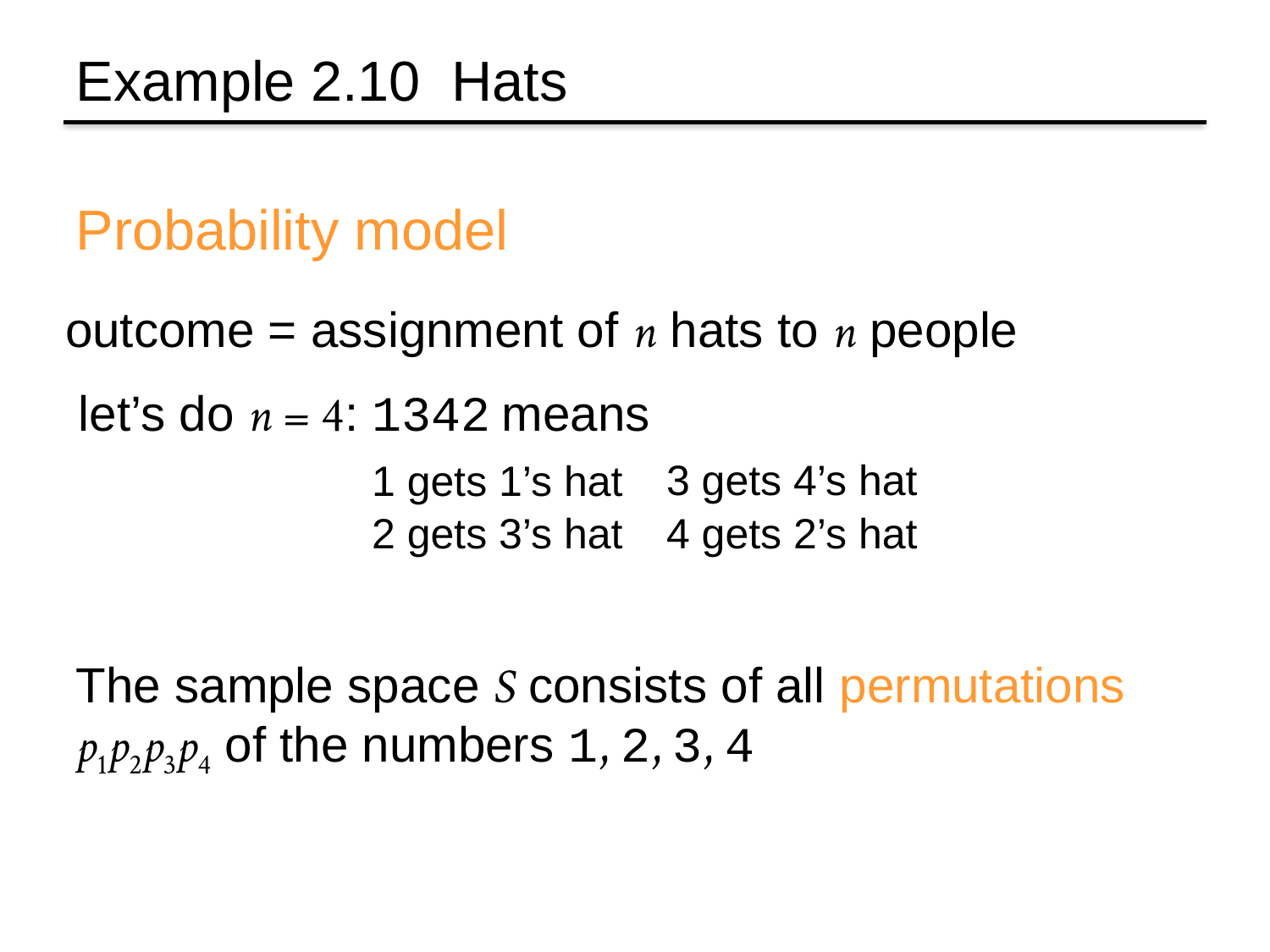

# Example 2.10  Hats
Probability model
outcome = assignment of n hats to n people
let’s do n = 4: 1342 means
3 gets 4’s hat
1 gets 1’s hat
4 gets 2’s hat
2 gets 3’s hat
The sample space S consists of all permutations
p1p2p3p4 of the numbers 1, 2, 3, 4